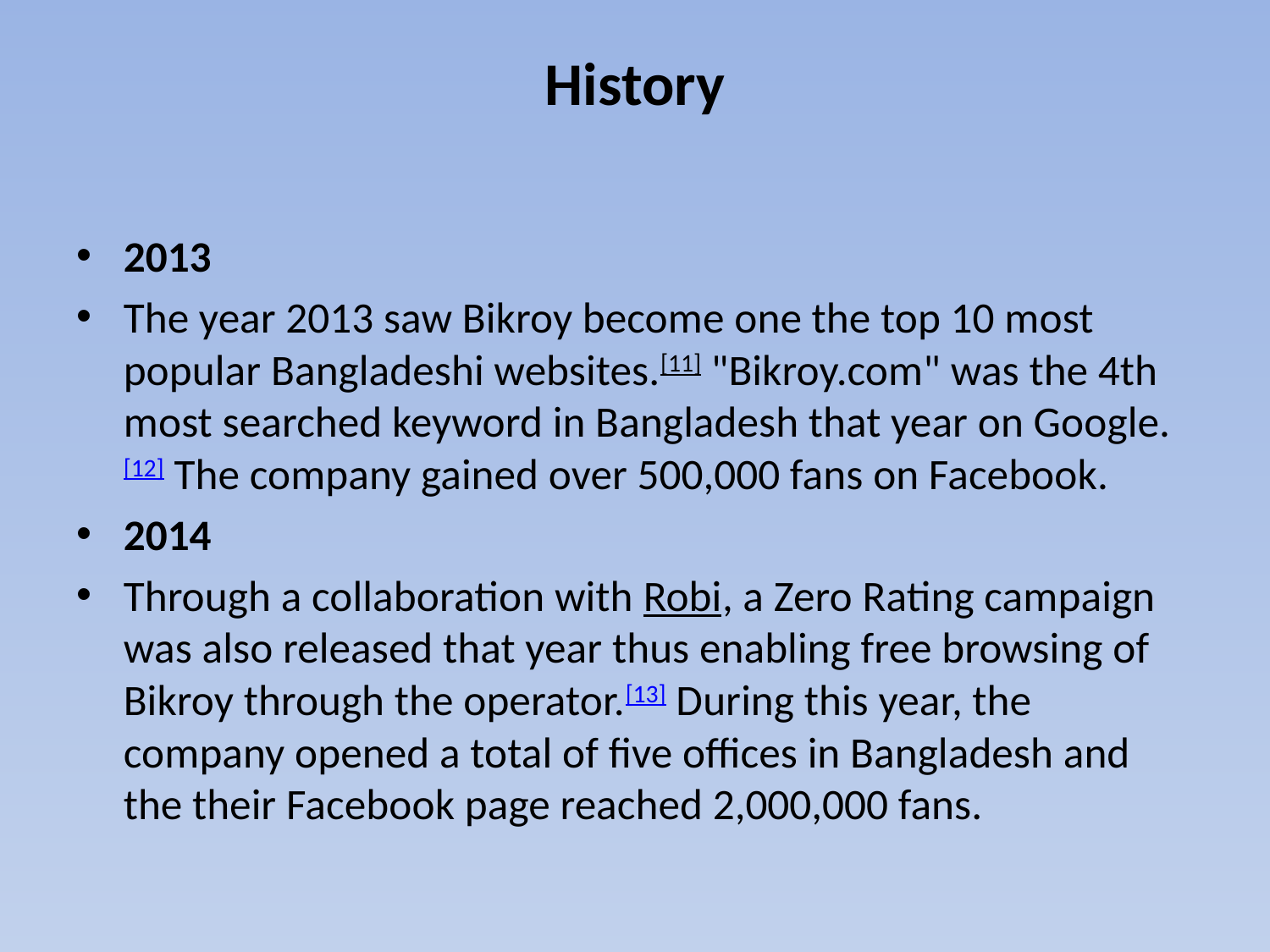

# History
2013
The year 2013 saw Bikroy become one the top 10 most popular Bangladeshi websites.[11] "Bikroy.com" was the 4th most searched keyword in Bangladesh that year on Google.[12] The company gained over 500,000 fans on Facebook.
2014
Through a collaboration with Robi, a Zero Rating campaign was also released that year thus enabling free browsing of Bikroy through the operator.[13] During this year, the company opened a total of five offices in Bangladesh and the their Facebook page reached 2,000,000 fans.